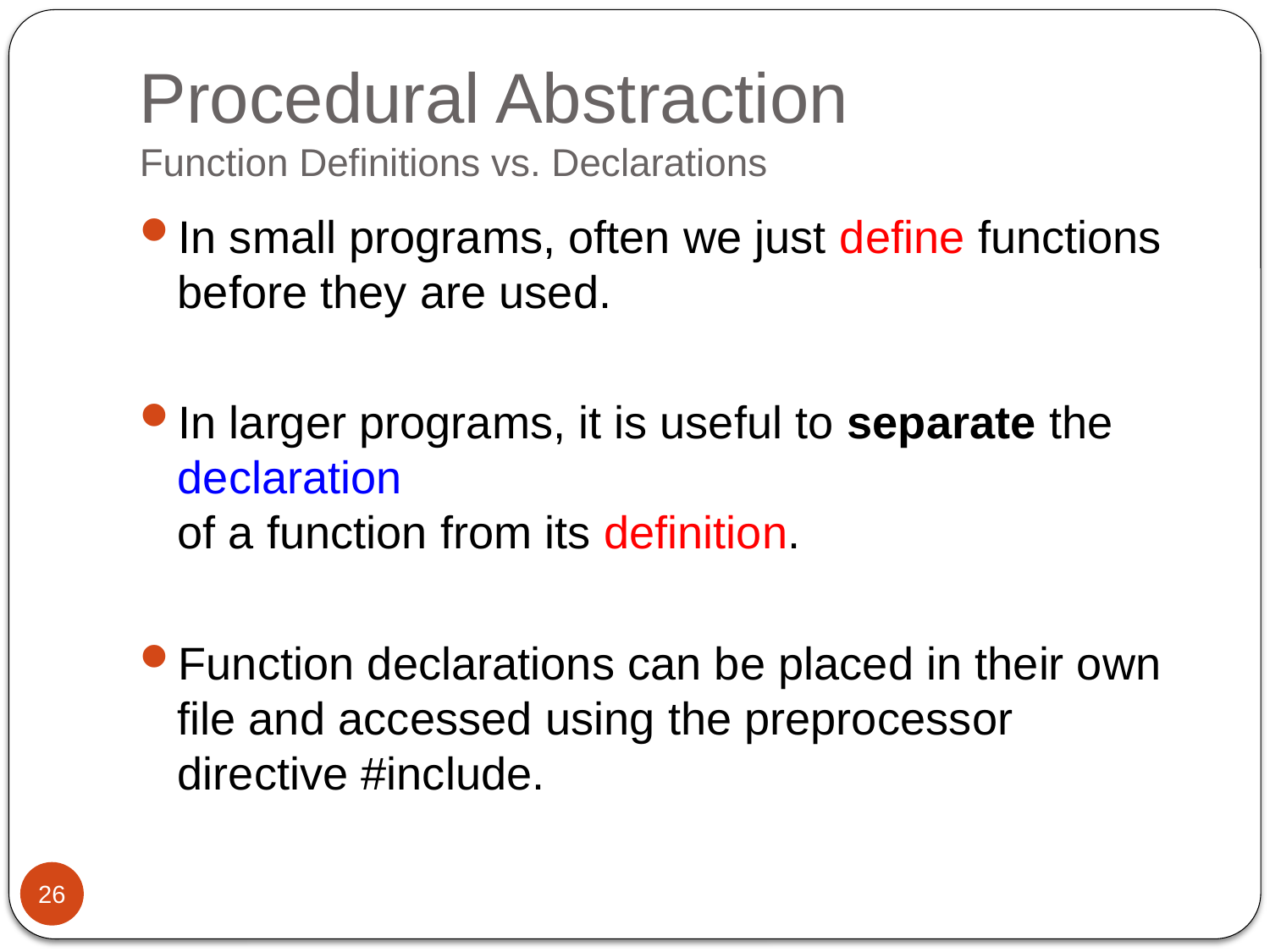

# Procedural Abstraction Function Definitions vs. Declarations
In small programs, often we just define functions before they are used.

In larger programs, it is useful to separate the declaration
of a function from its definition.

Function declarations can be placed in their own file and accessed using the preprocessor directive #include.
26